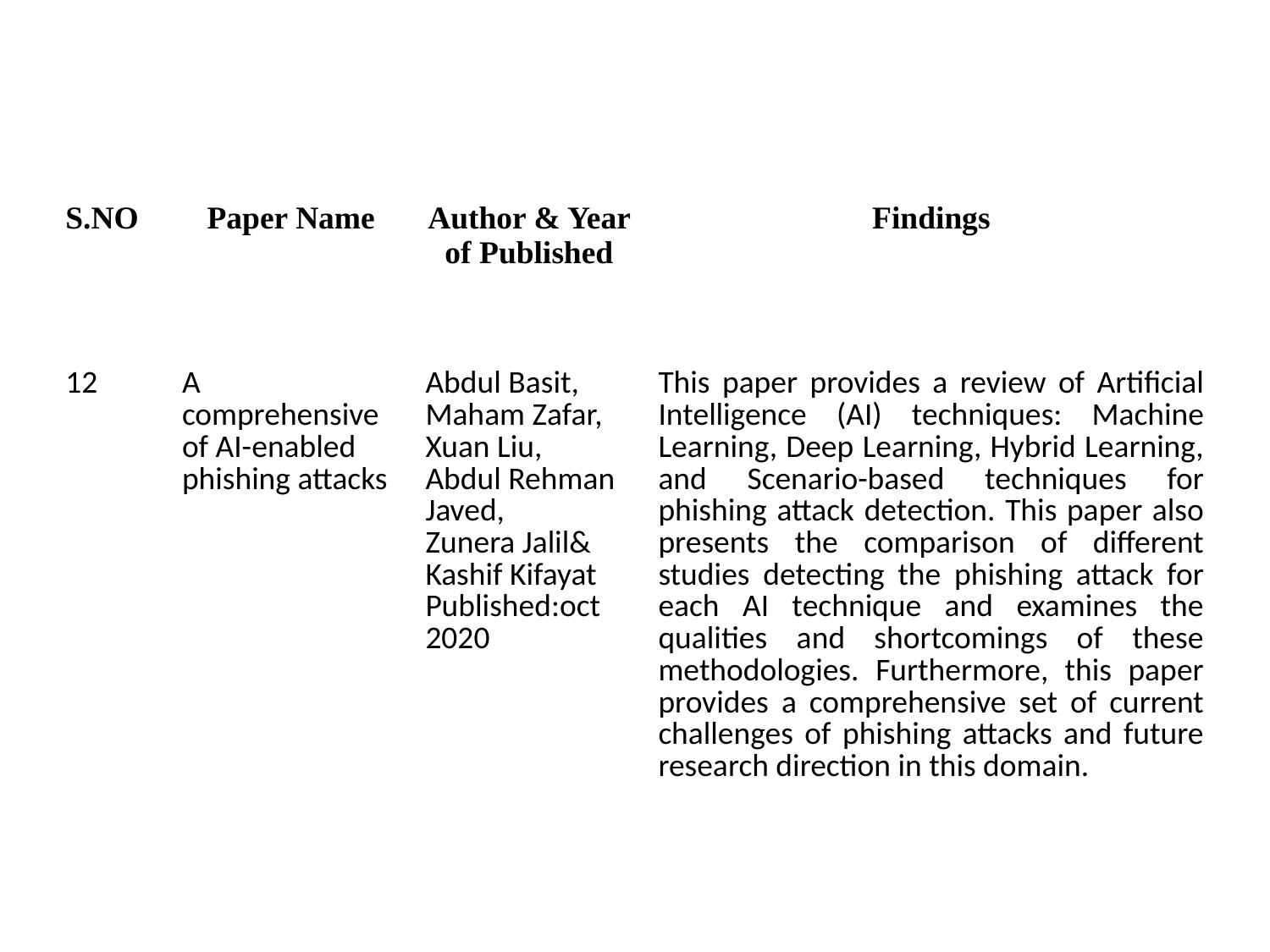

| S.NO | Paper Name | Author & Year of Published | Findings |
| --- | --- | --- | --- |
| 12 | A comprehensive of AI-enabled phishing attacks | Abdul Basit,  Maham Zafar,  Xuan Liu,  Abdul Rehman Javed,  Zunera Jalil&  Kashif Kifayat Published:oct 2020 | This paper provides a review of Artificial Intelligence (AI) techniques: Machine Learning, Deep Learning, Hybrid Learning, and Scenario-based techniques for phishing attack detection. This paper also presents the comparison of different studies detecting the phishing attack for each AI technique and examines the qualities and shortcomings of these methodologies. Furthermore, this paper provides a comprehensive set of current challenges of phishing attacks and future research direction in this domain. |